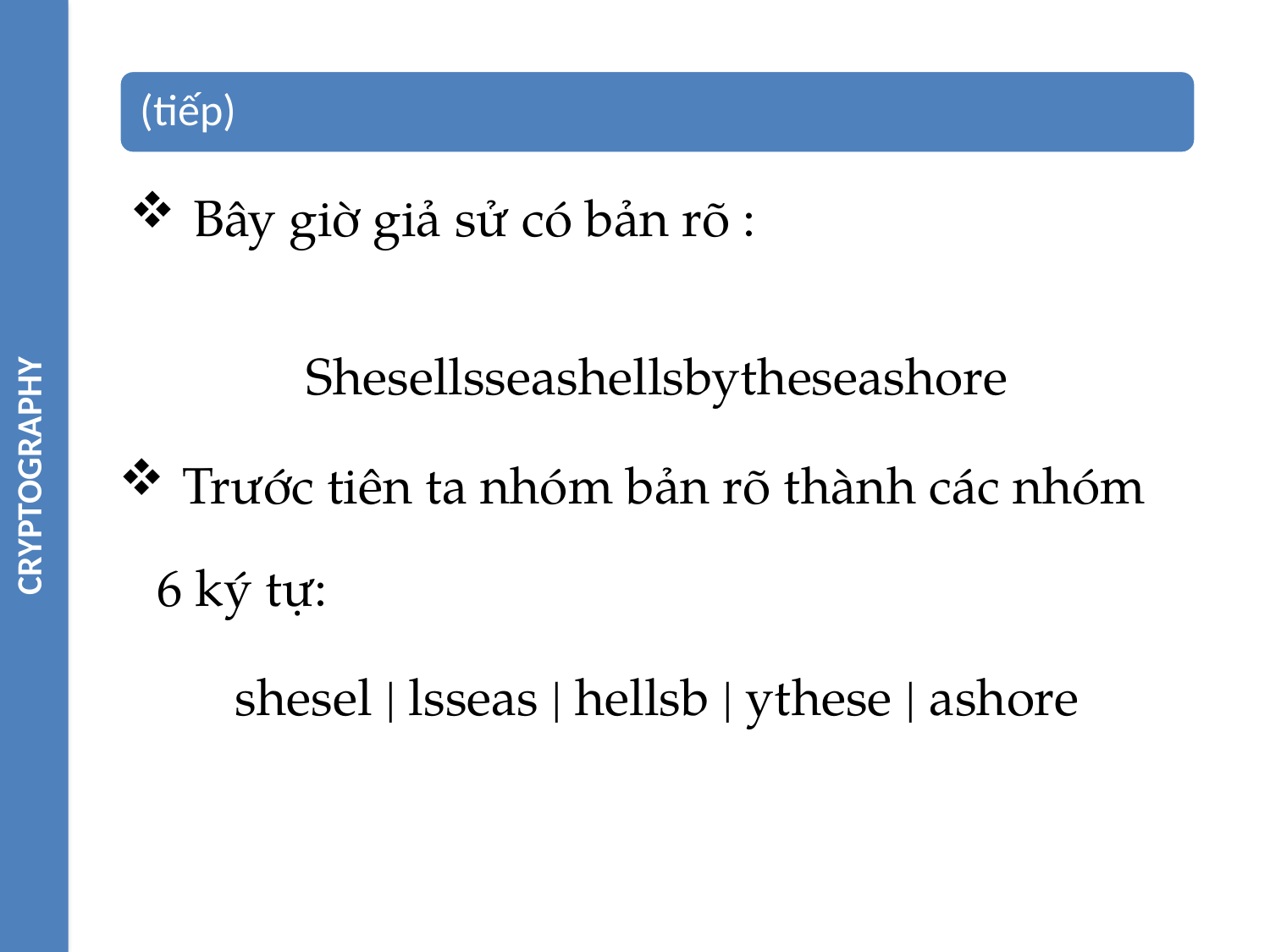

CRYPTOGRAPHY
(tiếp)
Bây giờ giả sử có bản rõ :
Shesellsseashellsbytheseashore
Trước tiên ta nhóm bản rõ thành các nhóm
6 ký tự:
shesel | lsseas | hellsb | ythese | ashore